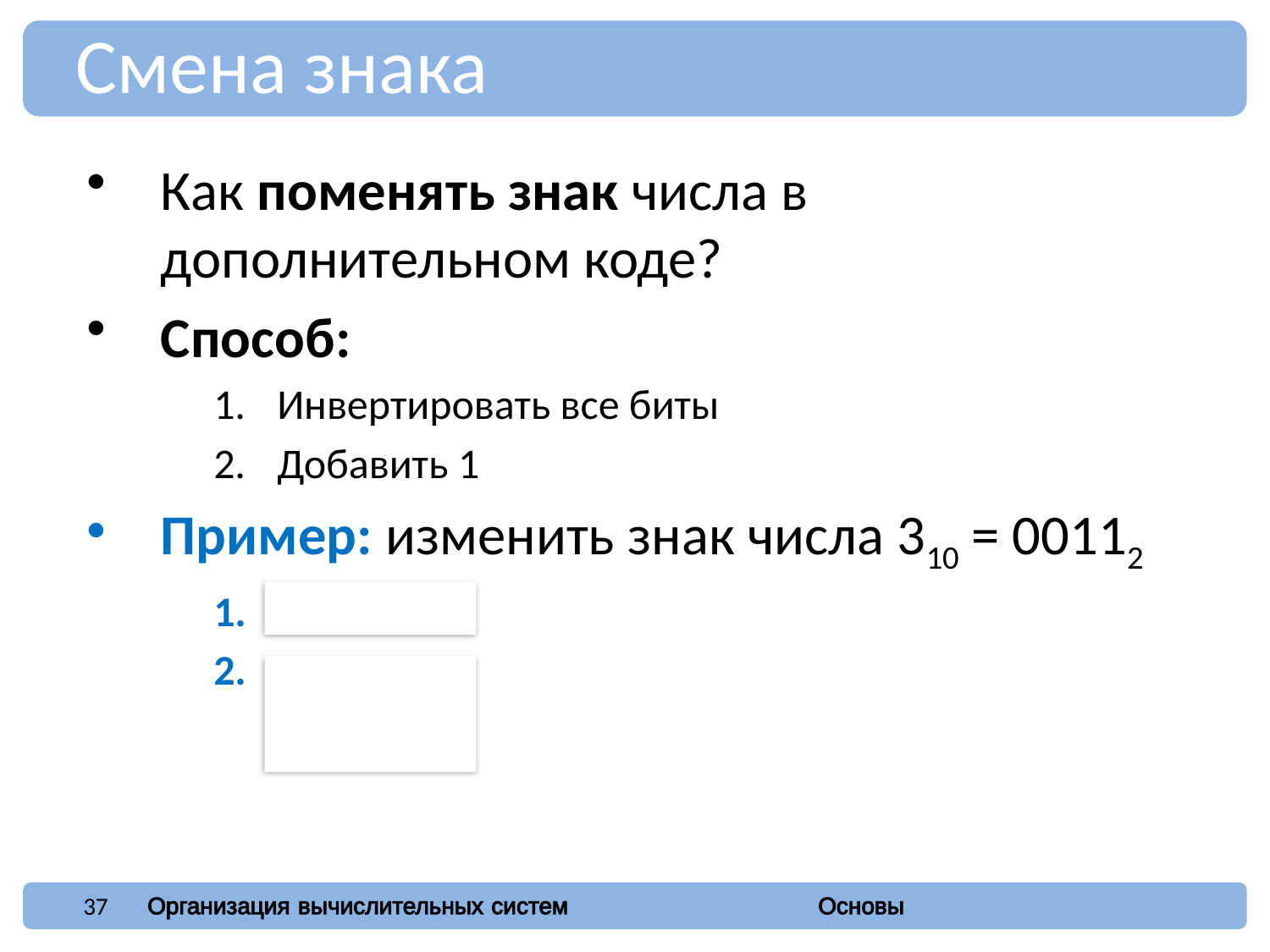

Смена знака

Как поменять знак числа в дополнительном коде?
Способ:
Инвертировать все биты
Добавить 1
Пример: изменить знак числа 310 = 00112
1100
+    1
       1101 = -310

37